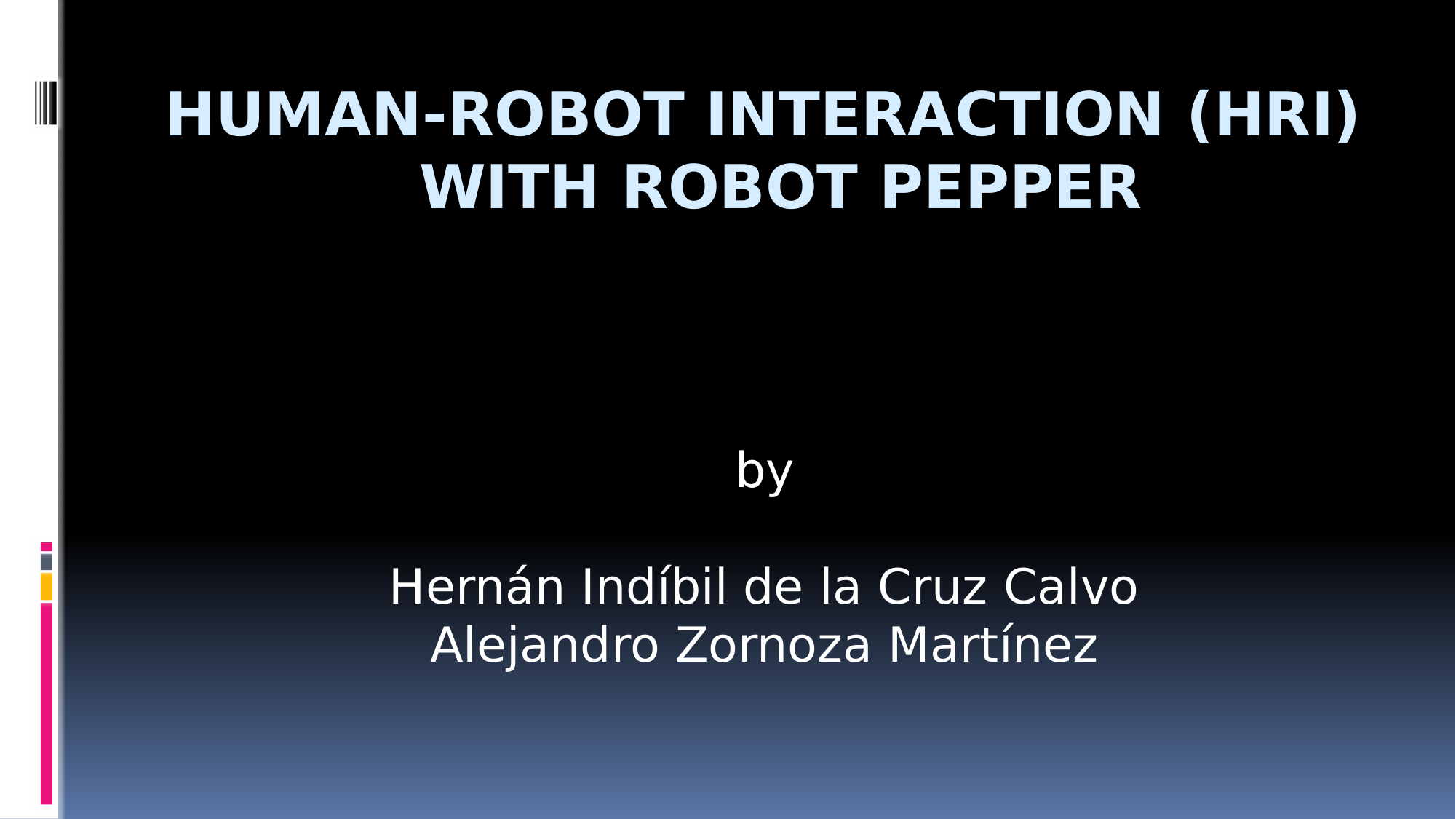

# HUMAN-ROBOT INTERACTION (HRI) WITH ROBOT PEPPER
by
Hernán Indíbil de la Cruz Calvo
Alejandro Zornoza Martínez